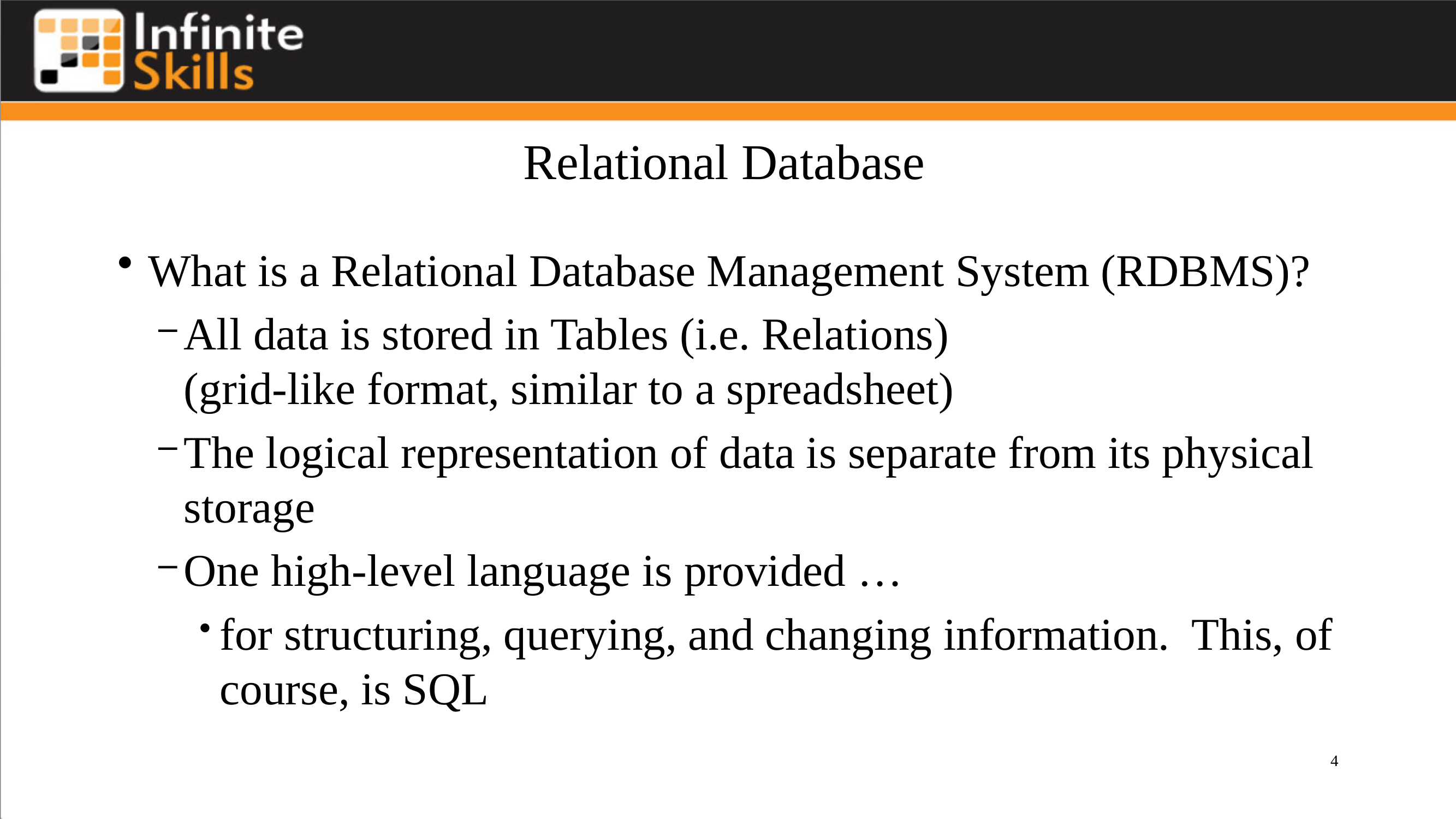

# Relational Database
What is a Relational Database Management System (RDBMS)?
All data is stored in Tables (i.e. Relations)
(grid-like format, similar to a spreadsheet)
The logical representation of data is separate from its physical storage
One high-level language is provided …
for structuring, querying, and changing information.  This, of course, is SQL

4